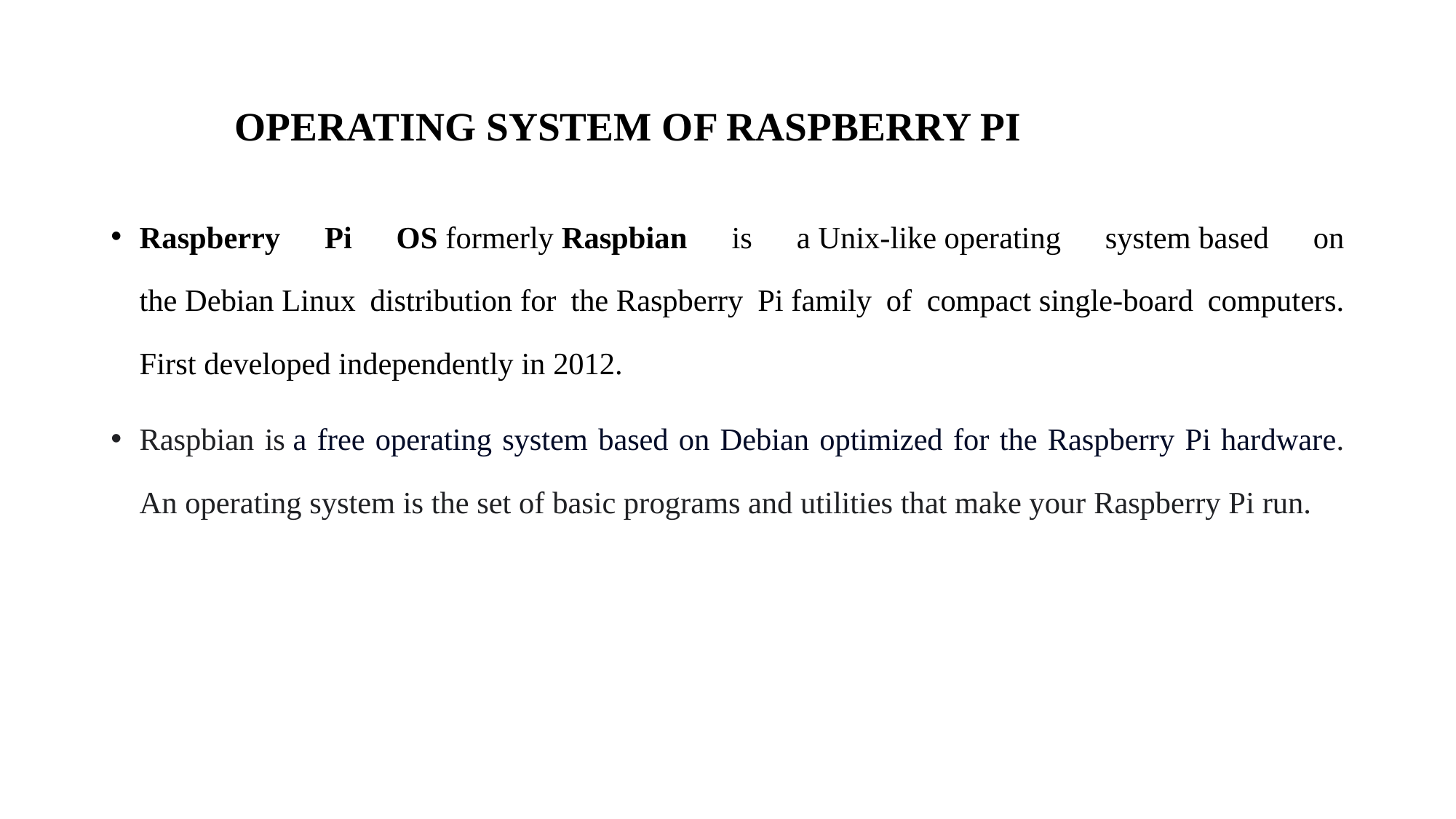

# OPERATING SYSTEM OF RASPBERRY PI
Raspberry Pi OS formerly Raspbian is a Unix-like operating system based on the Debian Linux distribution for the Raspberry Pi family of compact single-board computers. First developed independently in 2012.
Raspbian is a free operating system based on Debian optimized for the Raspberry Pi hardware. An operating system is the set of basic programs and utilities that make your Raspberry Pi run.